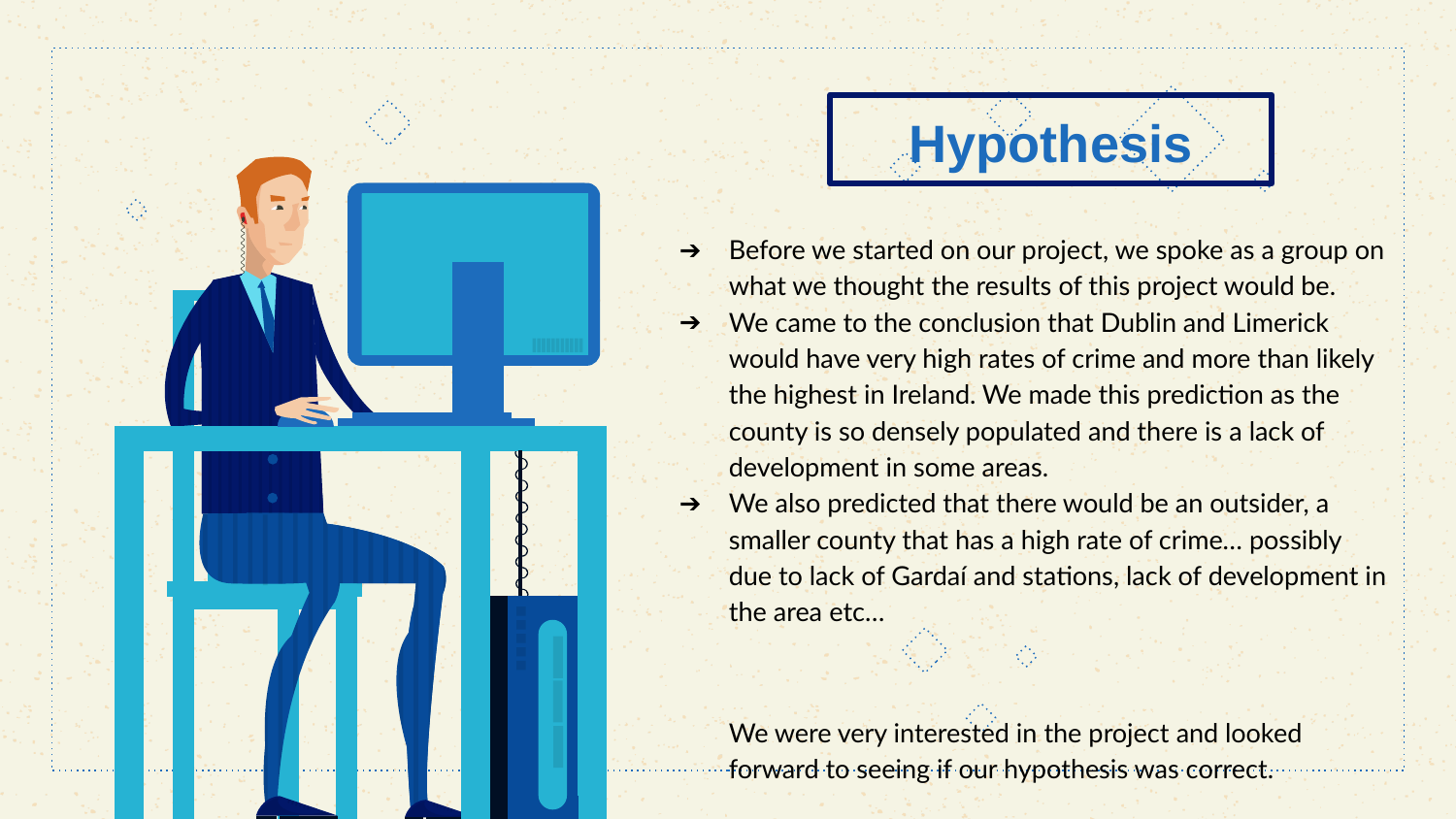

# Hypothesis

Before we started on our project, we spoke as a group on what we thought the results of this project would be.
We came to the conclusion that Dublin and Limerick would have very high rates of crime and more than likely the highest in Ireland. We made this prediction as the county is so densely populated and there is a lack of development in some areas.
We also predicted that there would be an outsider, a smaller county that has a high rate of crime… possibly due to lack of Gardaí and stations, lack of development in the area etc…

We were very interested in the project and looked forward to seeing if our hypothesis was correct.